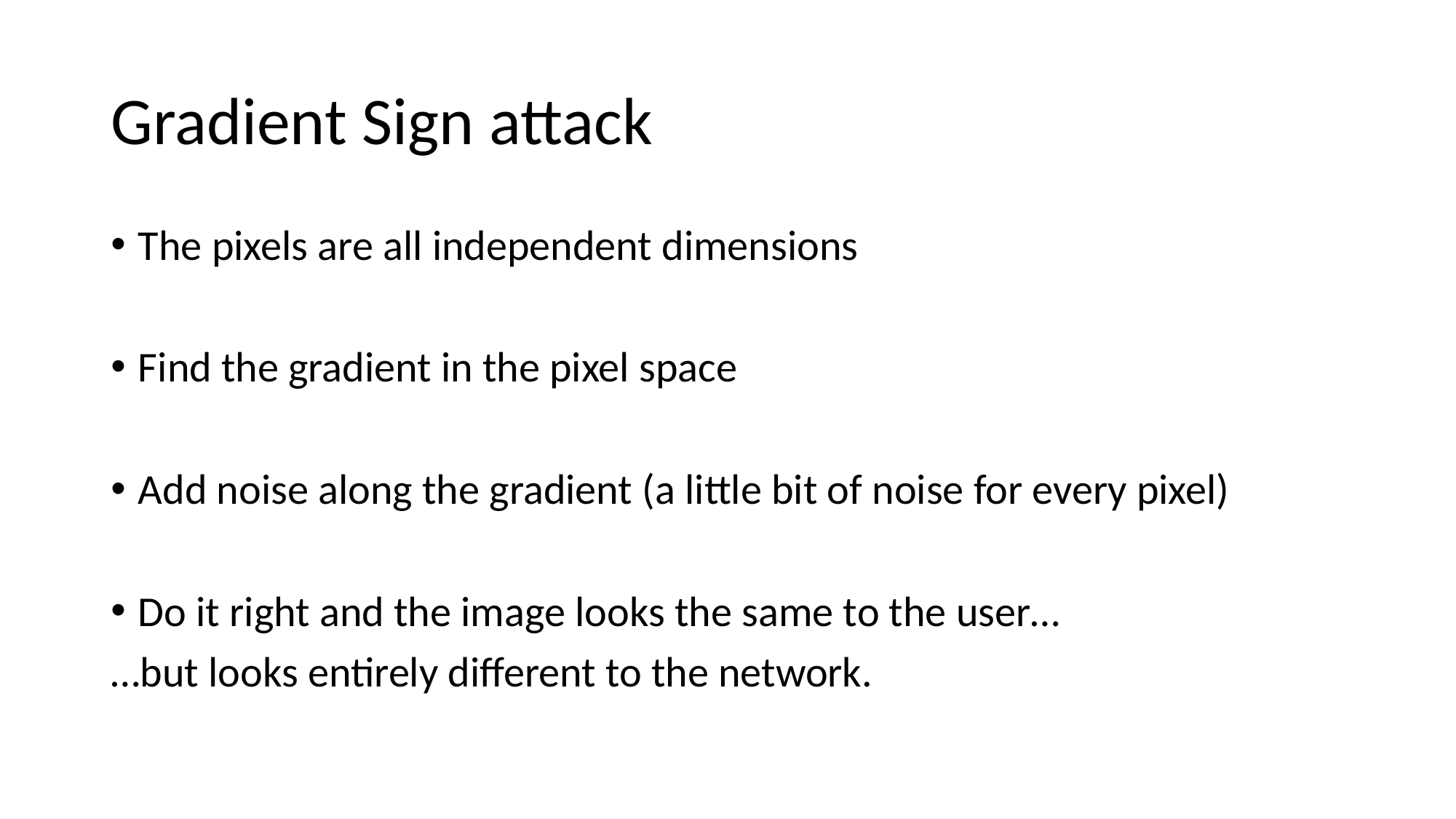

# Gradient Sign attack
The pixels are all independent dimensions

Find the gradient in the pixel space

Add noise along the gradient (a little bit of noise for every pixel)

Do it right and the image looks the same to the user…
…but looks entirely different to the network.